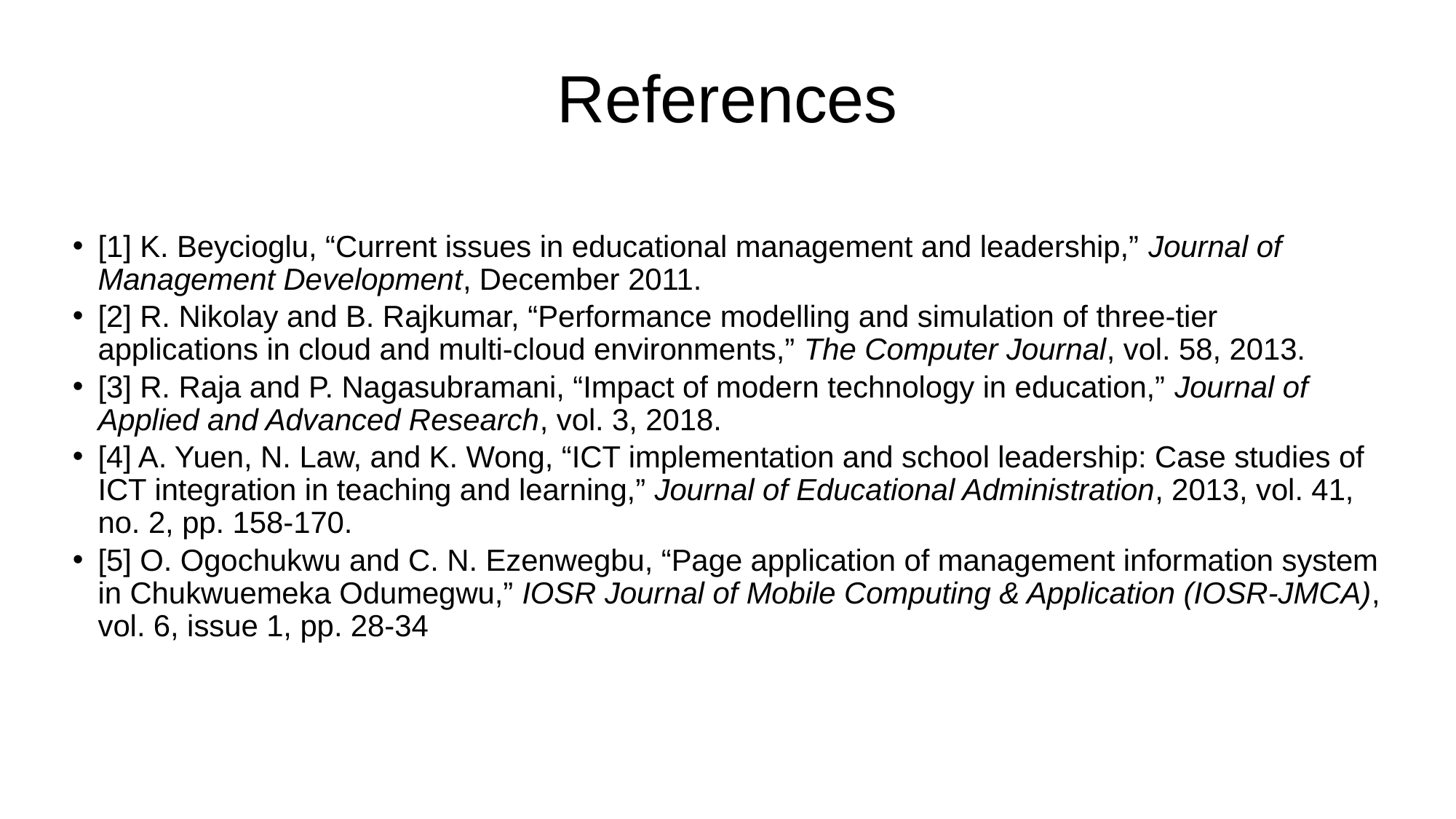

References
# [1] K. Beycioglu, “Current issues in educational management and leadership,” Journal of Management Development, December 2011.
[2] R. Nikolay and B. Rajkumar, “Performance modelling and simulation of three-tier applications in cloud and multi-cloud environments,” The Computer Journal, vol. 58, 2013.
[3] R. Raja and P. Nagasubramani, “Impact of modern technology in education,” Journal of Applied and Advanced Research, vol. 3, 2018.
[4] A. Yuen, N. Law, and K. Wong, “ICT implementation and school leadership: Case studies of ICT integration in teaching and learning,” Journal of Educational Administration, 2013, vol. 41, no. 2, pp. 158-170.
[5] O. Ogochukwu and C. N. Ezenwegbu, “Page application of management information system in Chukwuemeka Odumegwu,” IOSR Journal of Mobile Computing & Application (IOSR-JMCA), vol. 6, issue 1, pp. 28-34